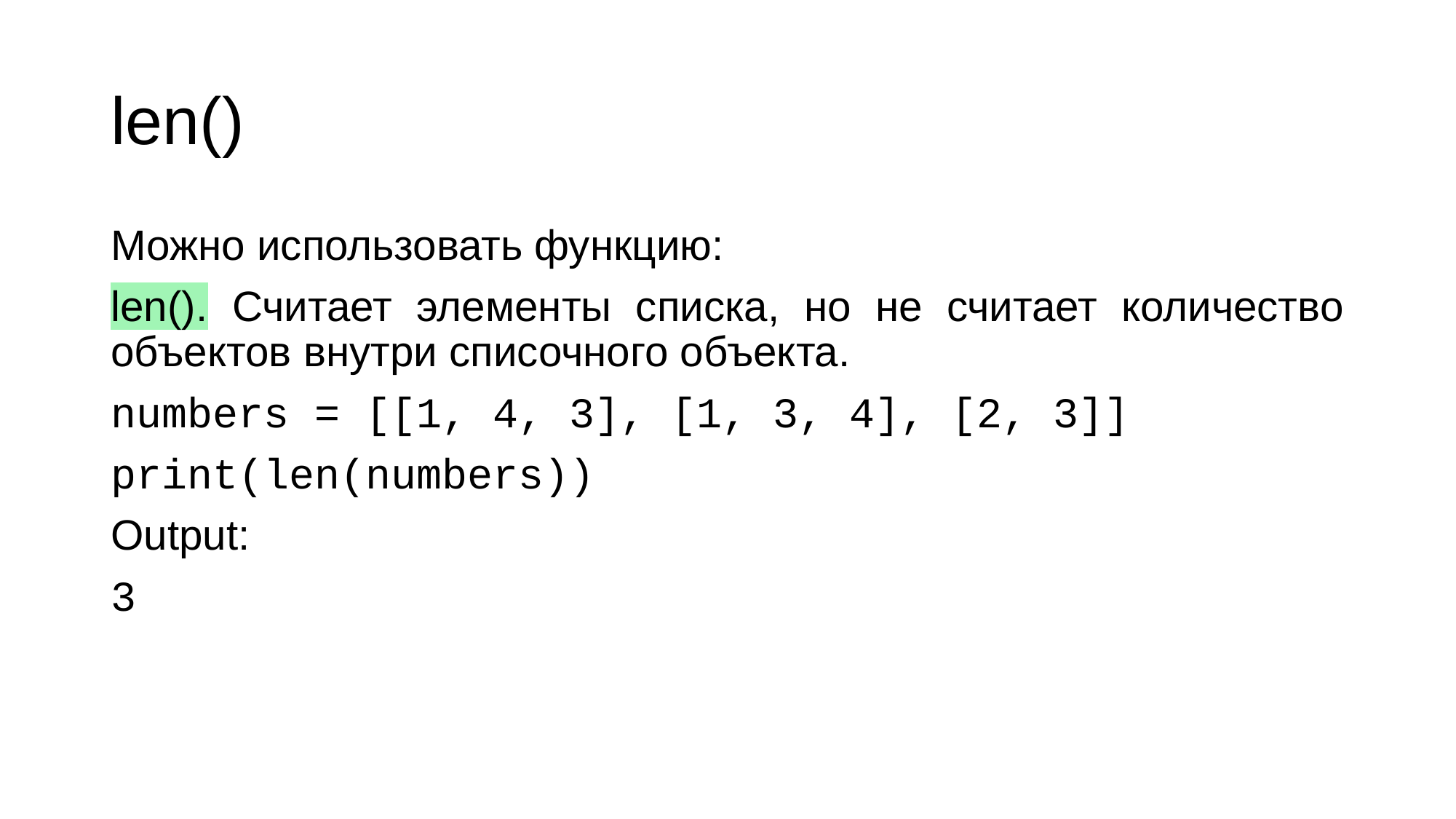

# len()
Можно использовать функцию:
len(). Считает элементы списка, но не считает количество объектов внутри списочного объекта.
numbers = [[1, 4, 3], [1, 3, 4], [2, 3]]
print(len(numbers))
Output:
3